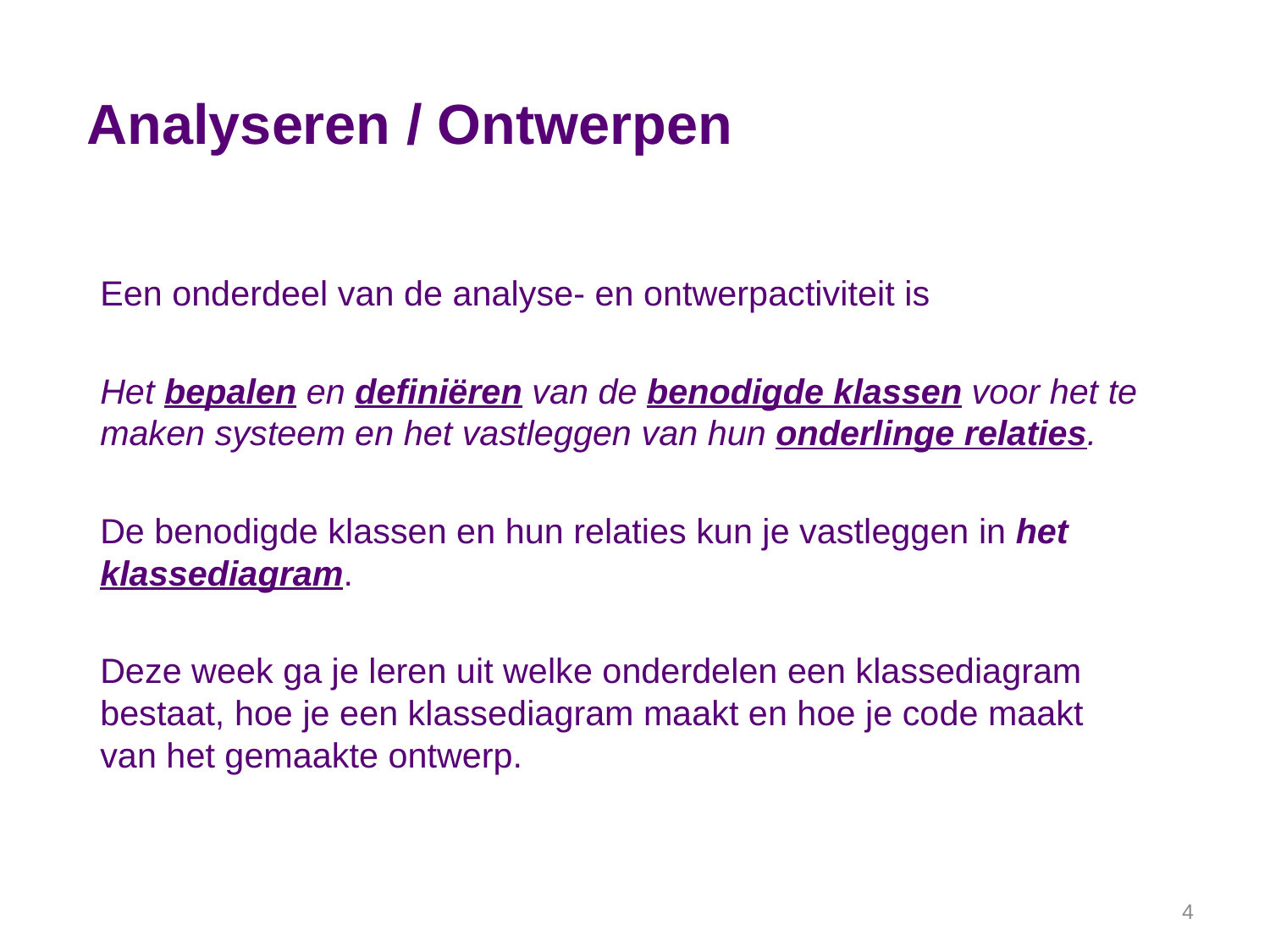

# Analyseren / Ontwerpen
Een onderdeel van de analyse- en ontwerpactiviteit is

Het bepalen en definiëren van de benodigde klassen voor het te maken systeem en het vastleggen van hun onderlinge relaties.

De benodigde klassen en hun relaties kun je vastleggen in het klassediagram.

Deze week ga je leren uit welke onderdelen een klassediagram bestaat, hoe je een klassediagram maakt en hoe je code maakt van het gemaakte ontwerp.

4